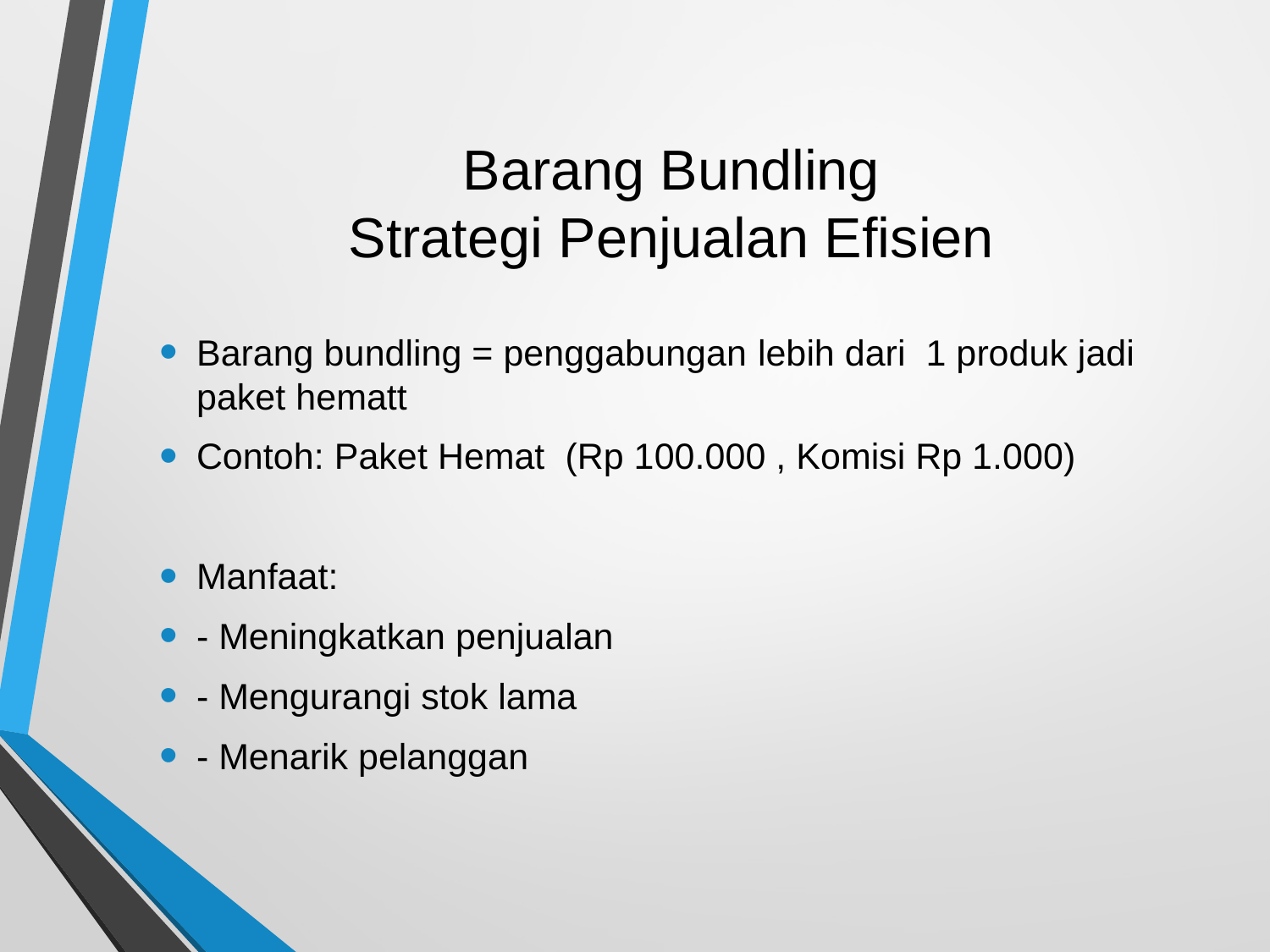

# Barang Bundling Strategi Penjualan Efisien
Barang bundling = penggabungan lebih dari  1 produk jadi paket hematt
Contoh: Paket Hemat  (Rp 100.000 , Komisi Rp 1.000)

Manfaat:
- Meningkatkan penjualan
- Mengurangi stok lama
- Menarik pelanggan